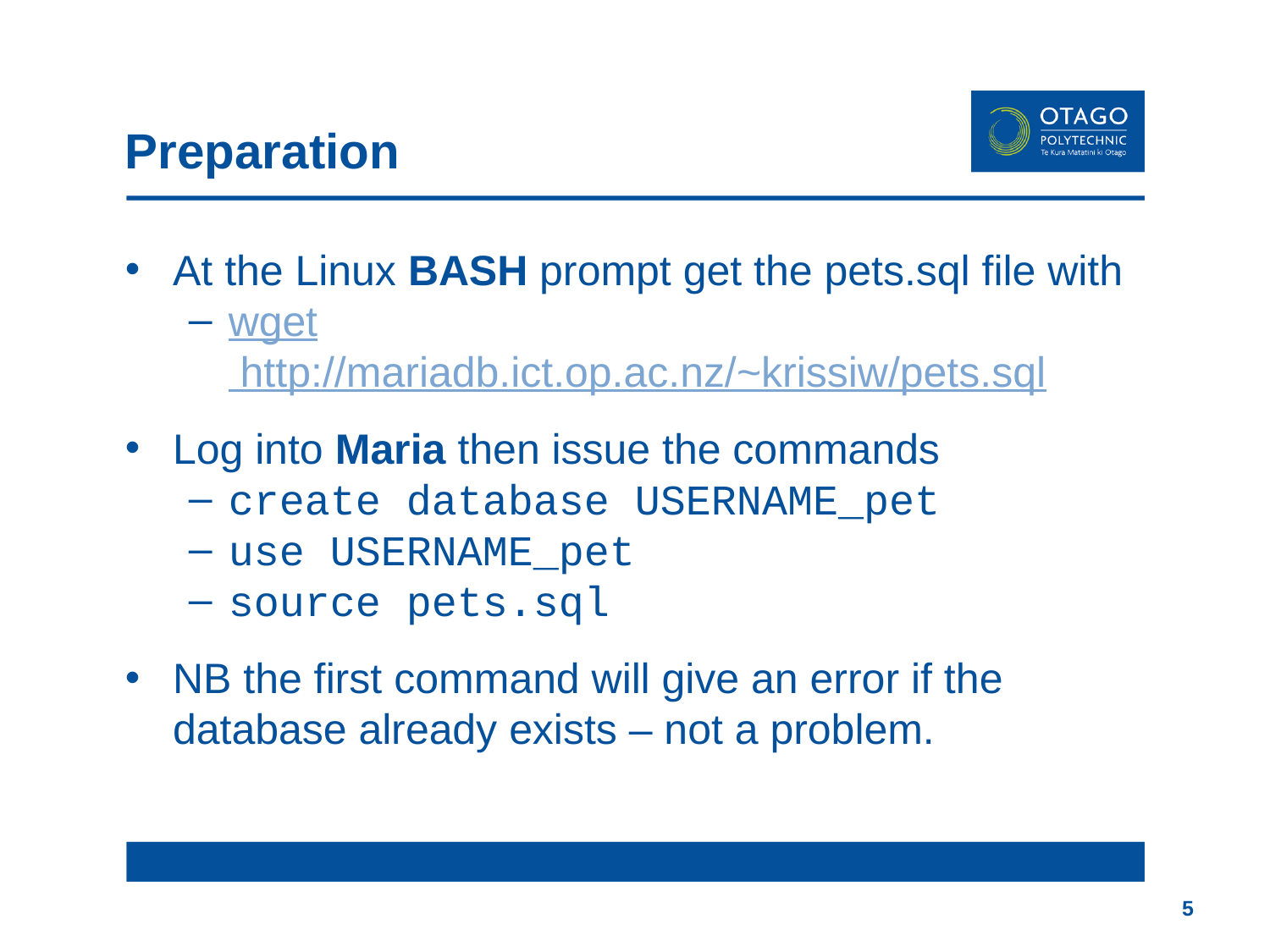

# Preparation
At the Linux BASH prompt get the pets.sql file with
wget http://mariadb.ict.op.ac.nz/~krissiw/pets.sql
Log into Maria then issue the commands
create database USERNAME_pet
use USERNAME_pet
source pets.sql
NB the first command will give an error if the database already exists – not a problem.
5